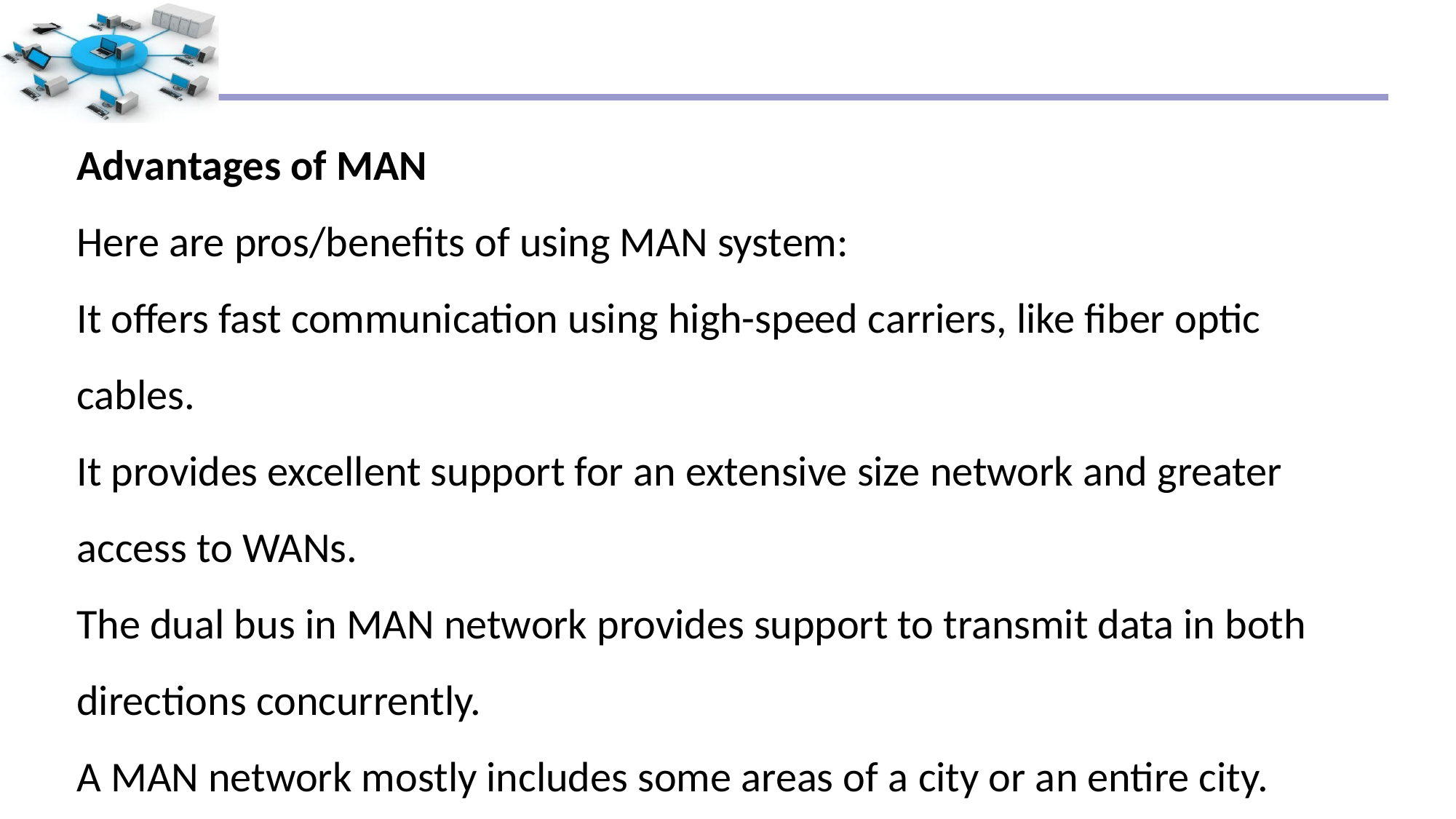

#
Advantages of MAN
Here are pros/benefits of using MAN system:
It offers fast communication using high-speed carriers, like fiber optic cables.
It provides excellent support for an extensive size network and greater access to WANs.
The dual bus in MAN network provides support to transmit data in both directions concurrently.
A MAN network mostly includes some areas of a city or an entire city.